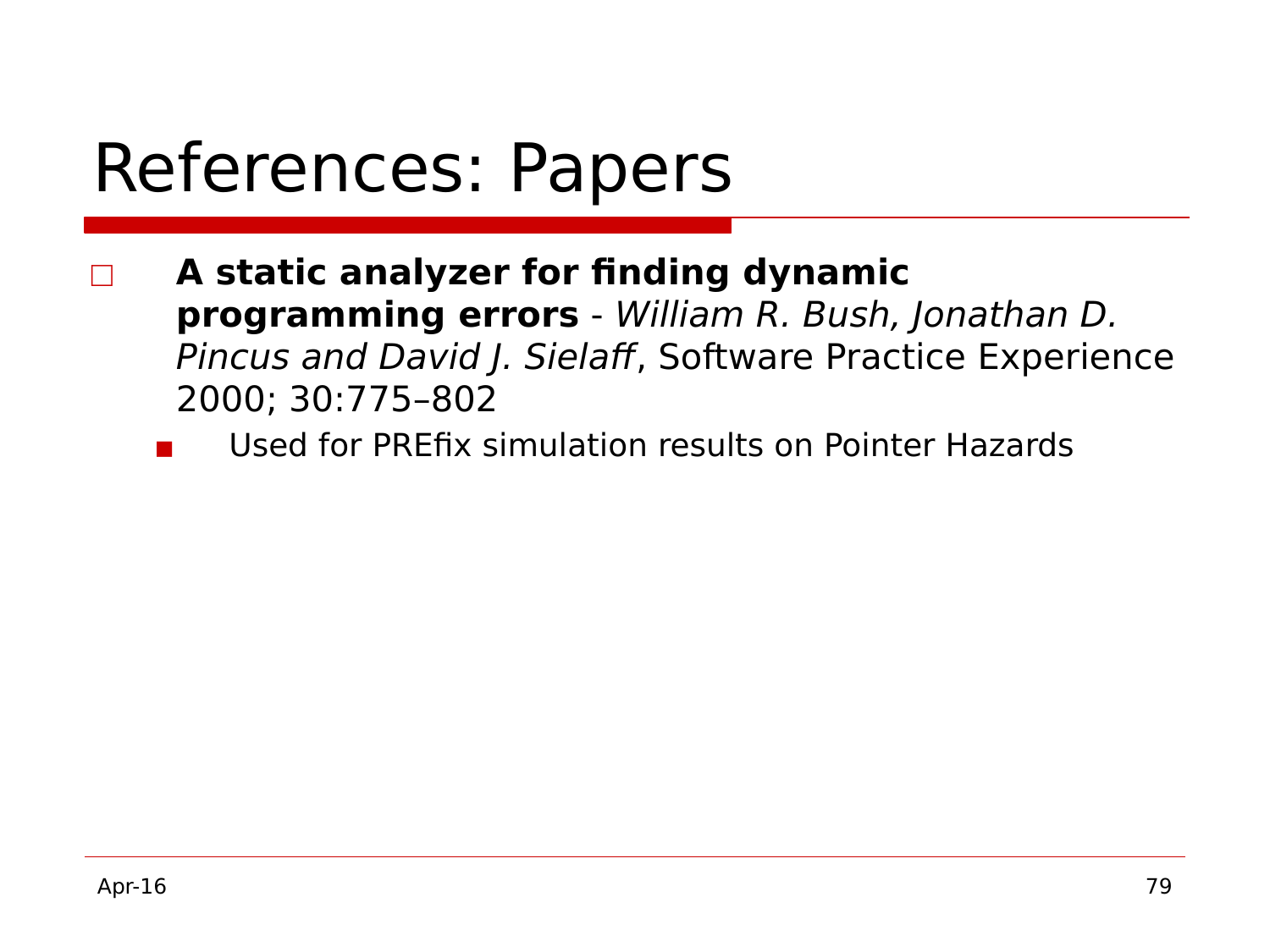

# References: Papers
A static analyzer for finding dynamic programming errors - William R. Bush, Jonathan D. Pincus and David J. Sielaff, Software Practice Experience 2000; 30:775–802
Used for PREfix simulation results on Pointer Hazards
Apr-16
79